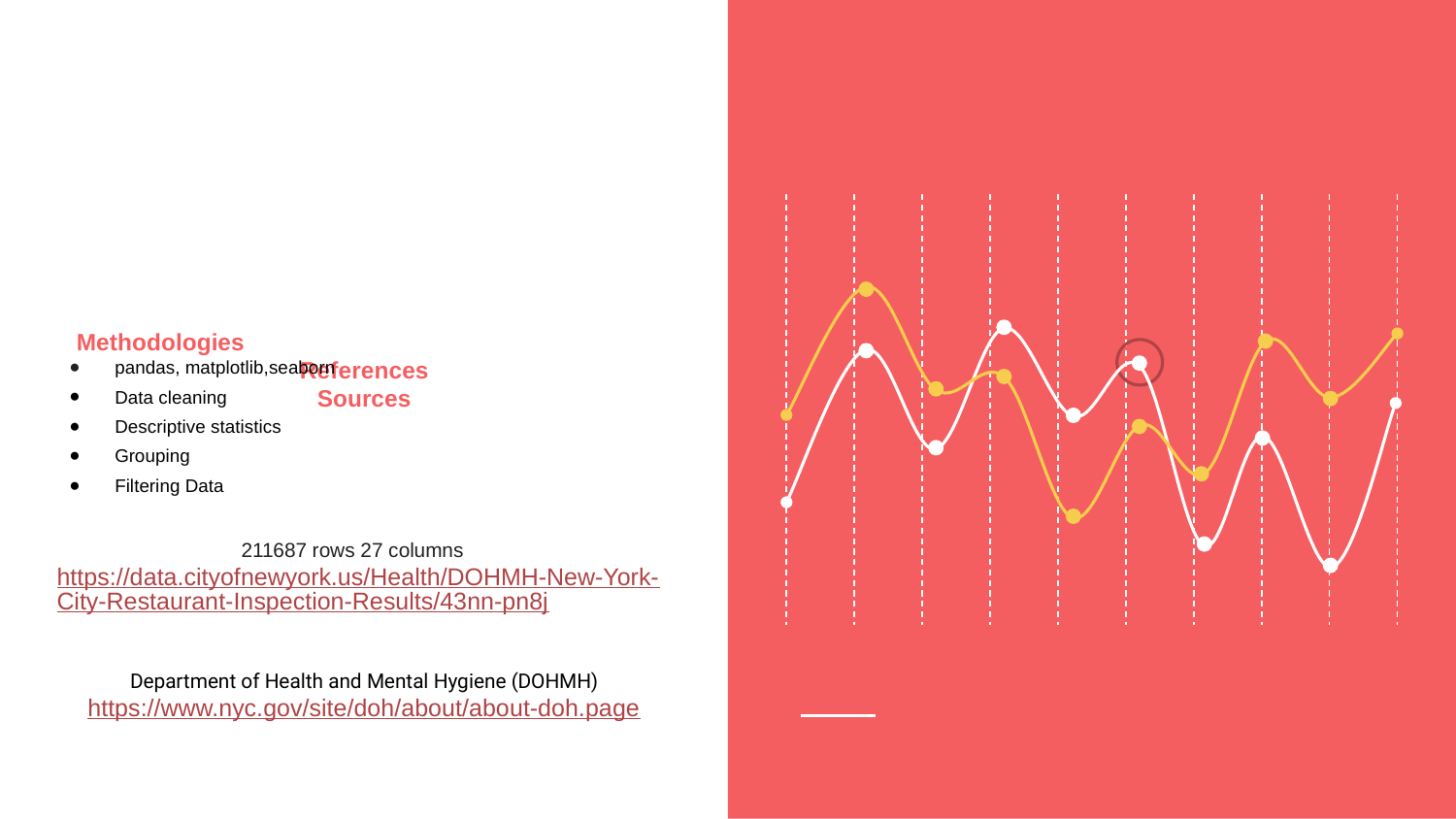

pandas, matplotlib,seaborn
Data cleaning
Descriptive statistics
Grouping
Filtering Data
# Methodologies
References
Sources

                    211687 rows 27 columns
https://data.cityofnewyork.us/Health/DOHMH-New-York-City-Restaurant-Inspection-Results/43nn-pn8j

Department of Health and Mental Hygiene (DOHMH)
https://www.nyc.gov/site/doh/about/about-doh.page